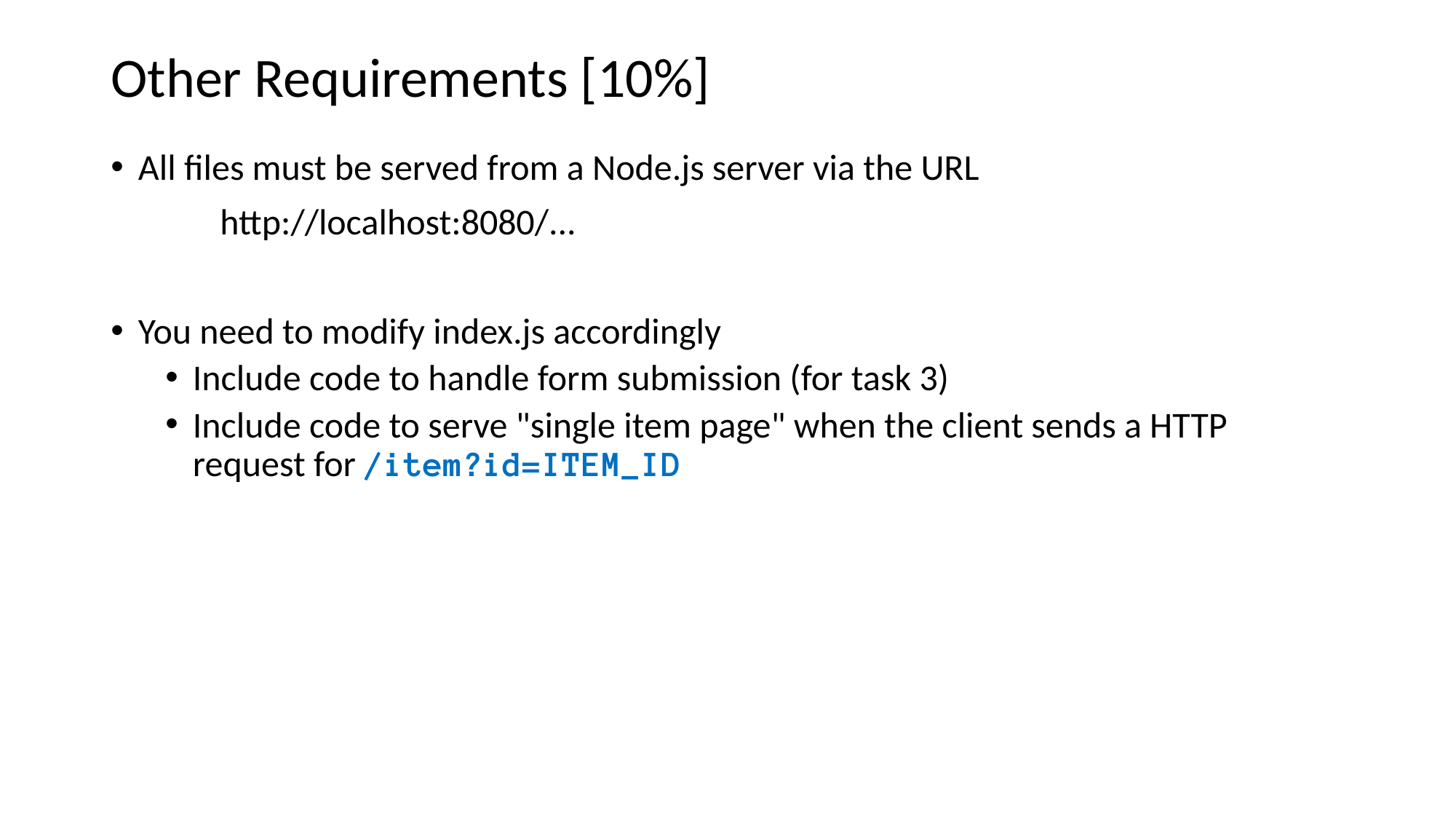

# Other Requirements [10%]
All files must be served from a Node.js server via the URL
	http://localhost:8080/...

You need to modify index.js accordingly
Include code to handle form submission (for task 3)
Include code to serve "single item page" when the client sends a HTTP request for /item?id=ITEM_ID